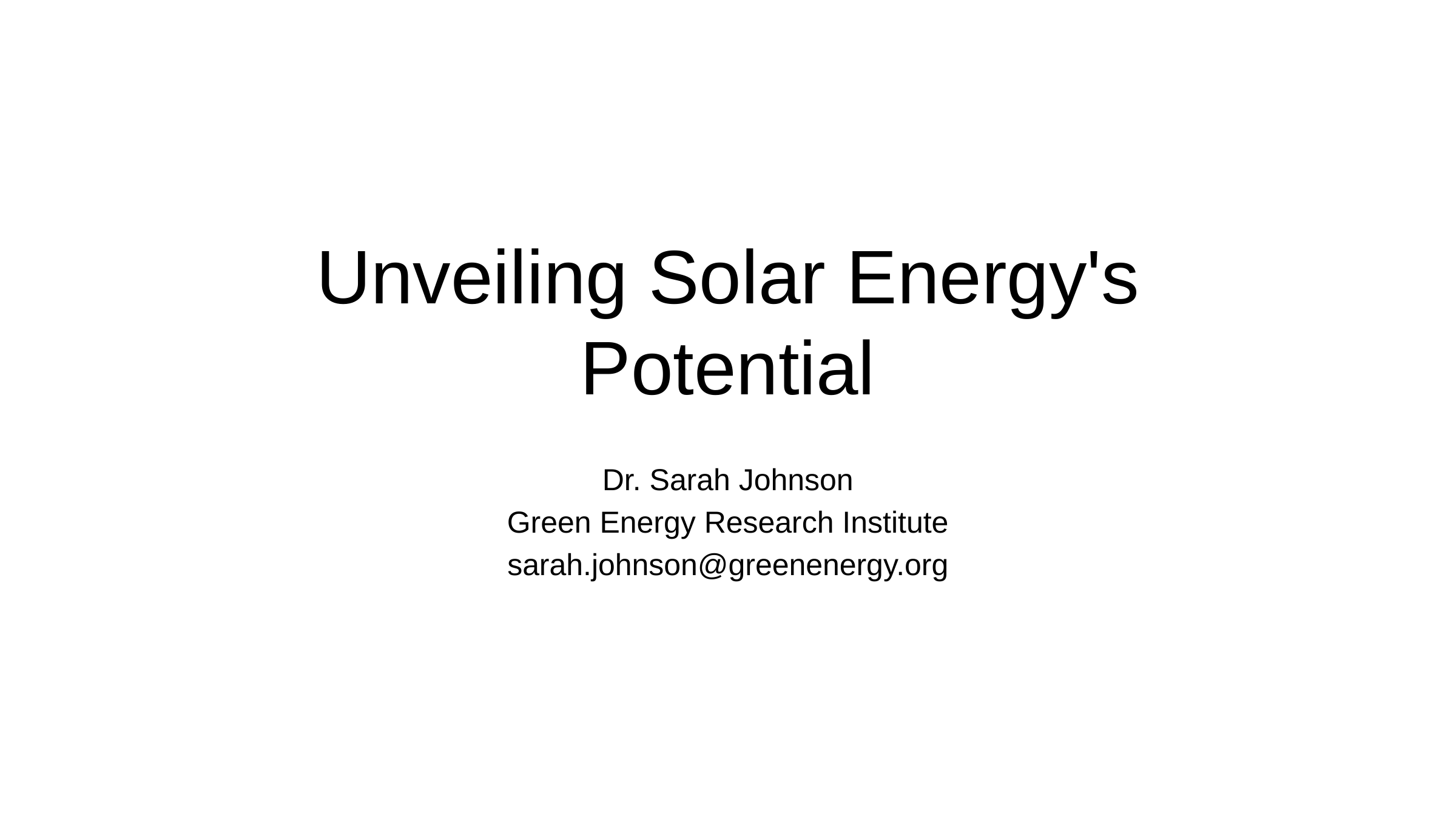

# Unveiling Solar Energy's Potential
Dr. Sarah Johnson
Green Energy Research Institute
sarah.johnson@greenenergy.org